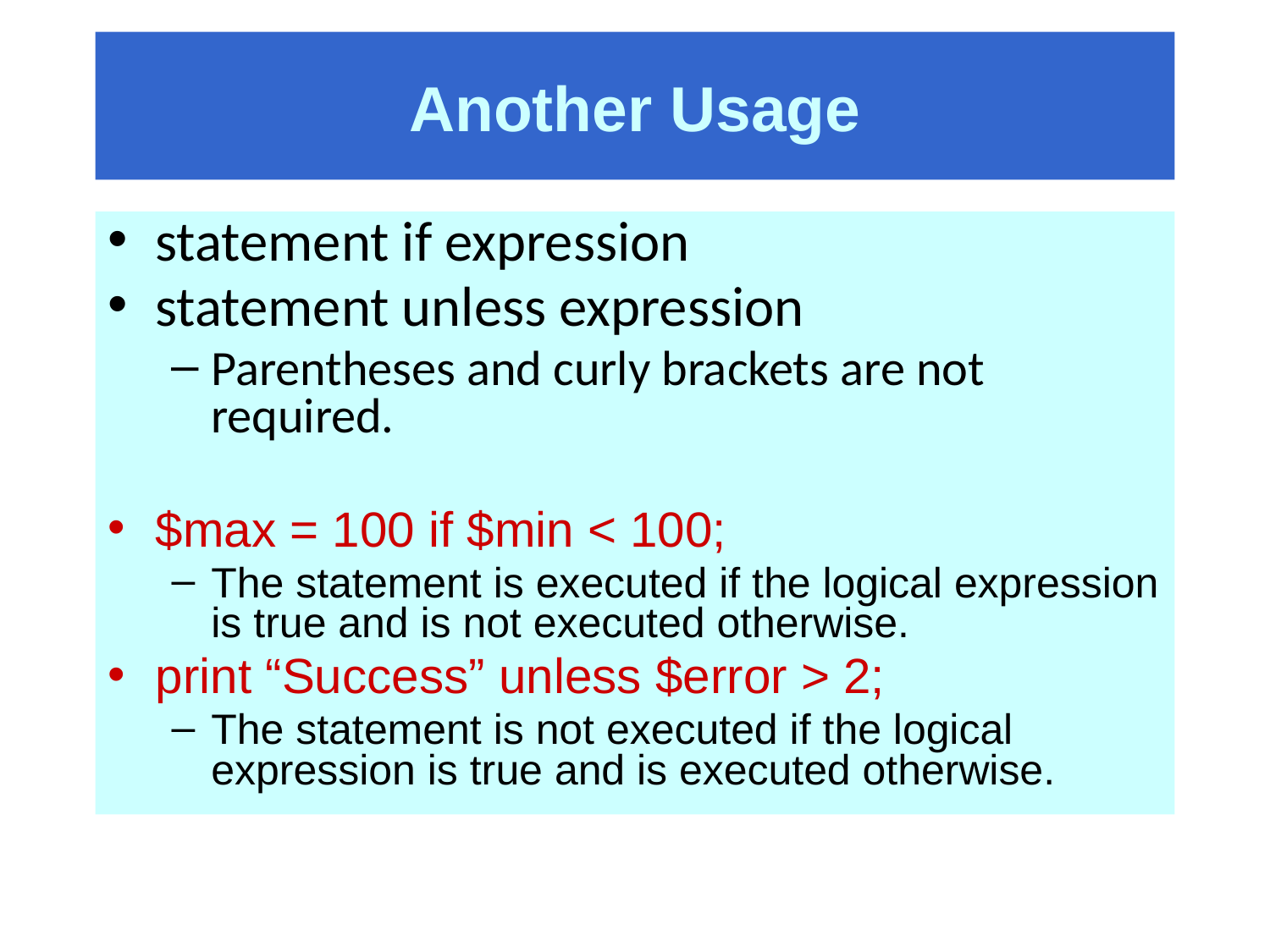

# Another Usage
statement if expression
statement unless expression
Parentheses and curly brackets are not required.

$max = 100 if $min < 100;
The statement is executed if the logical expression is true and is not executed otherwise.
print “Success” unless $error > 2;
The statement is not executed if the logical expression is true and is executed otherwise.